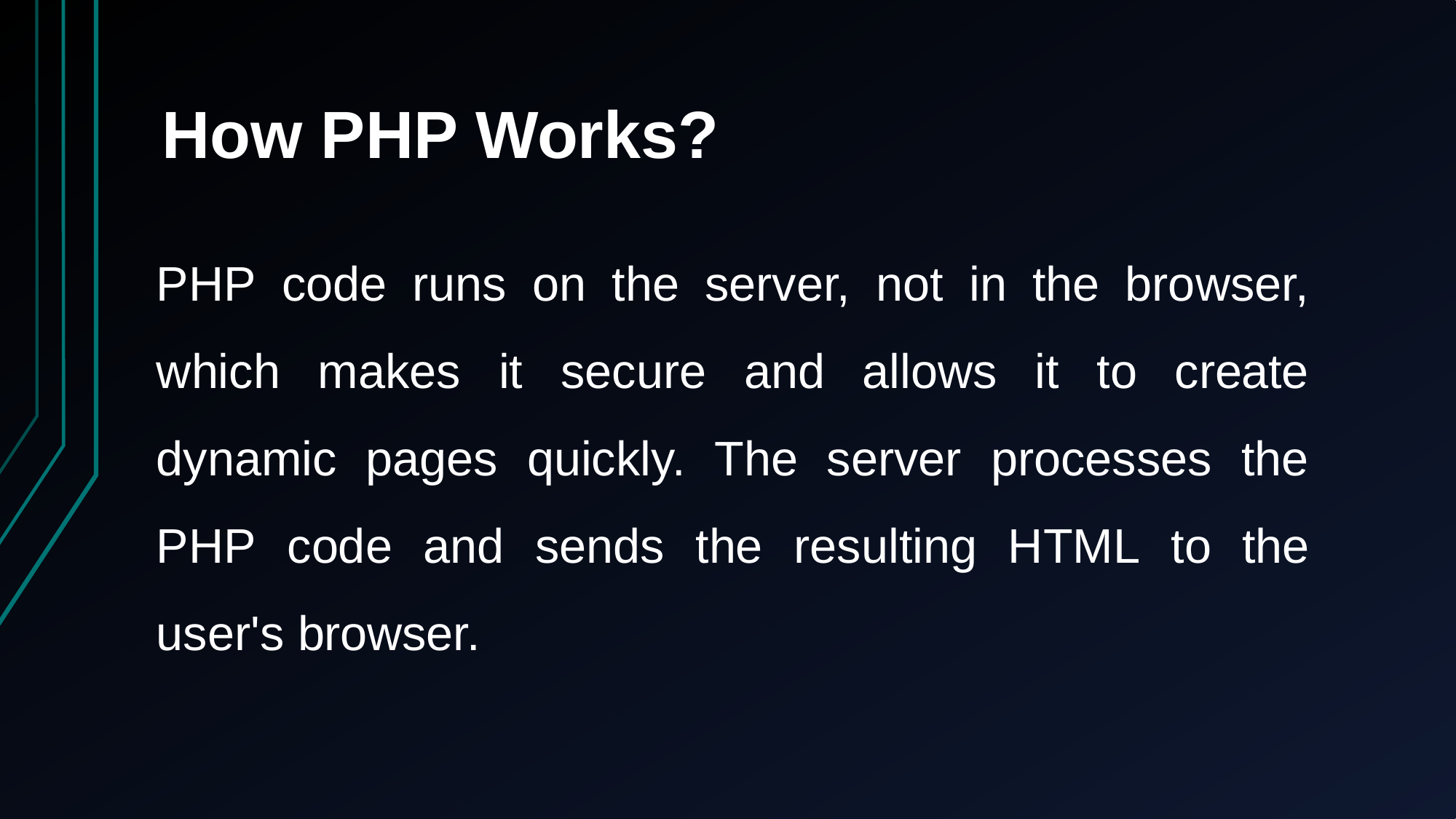

# How PHP Works?
PHP code runs on the server, not in the browser, which makes it secure and allows it to create dynamic pages quickly. The server processes the PHP code and sends the resulting HTML to the user's browser.